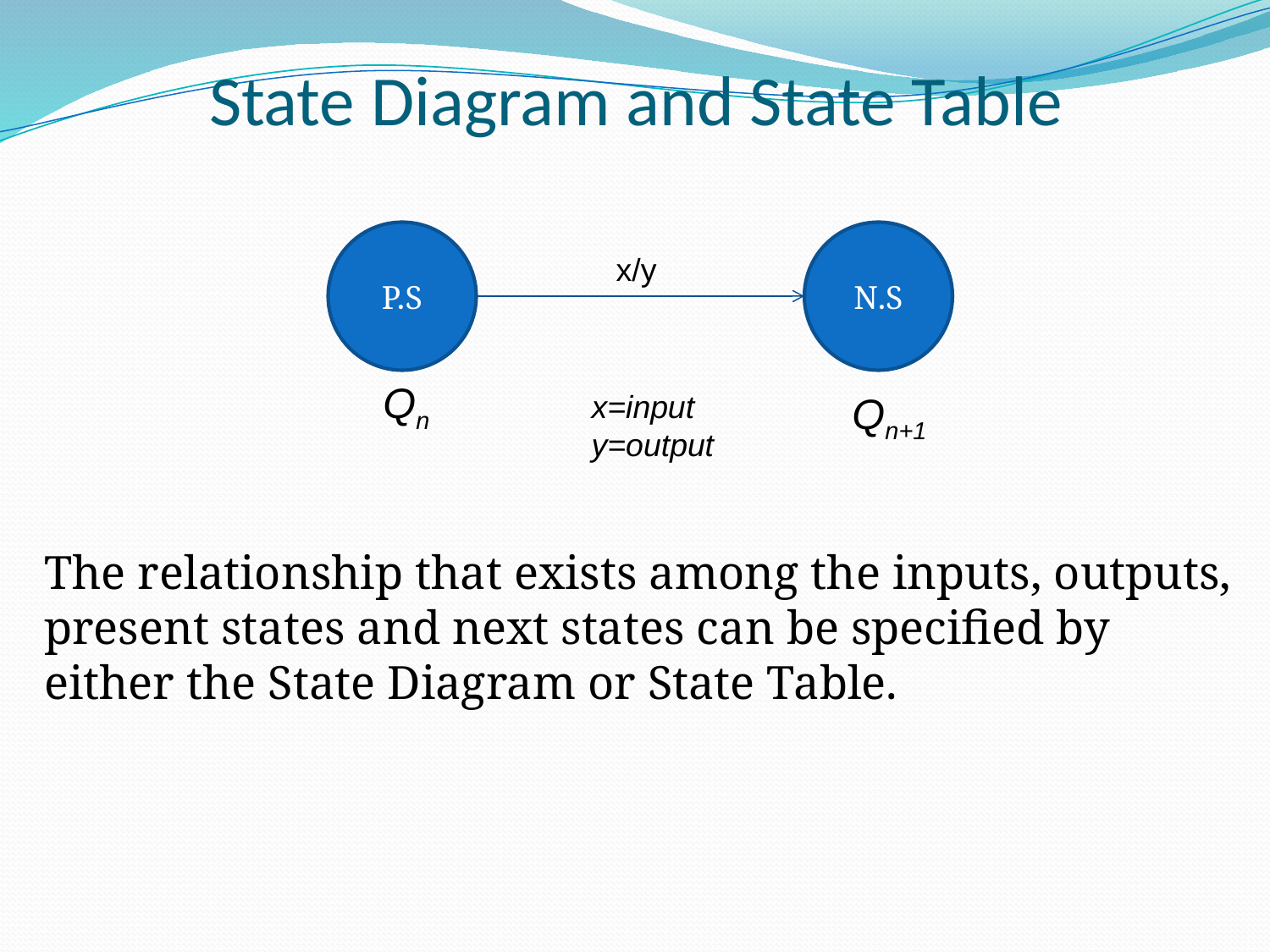

# State Diagram and State Table
P.S
N.S
x/y
Qn
x=input
y=output
Qn+1
The relationship that exists among the inputs, outputs, present states and next states can be specified by either the State Diagram or State Table.